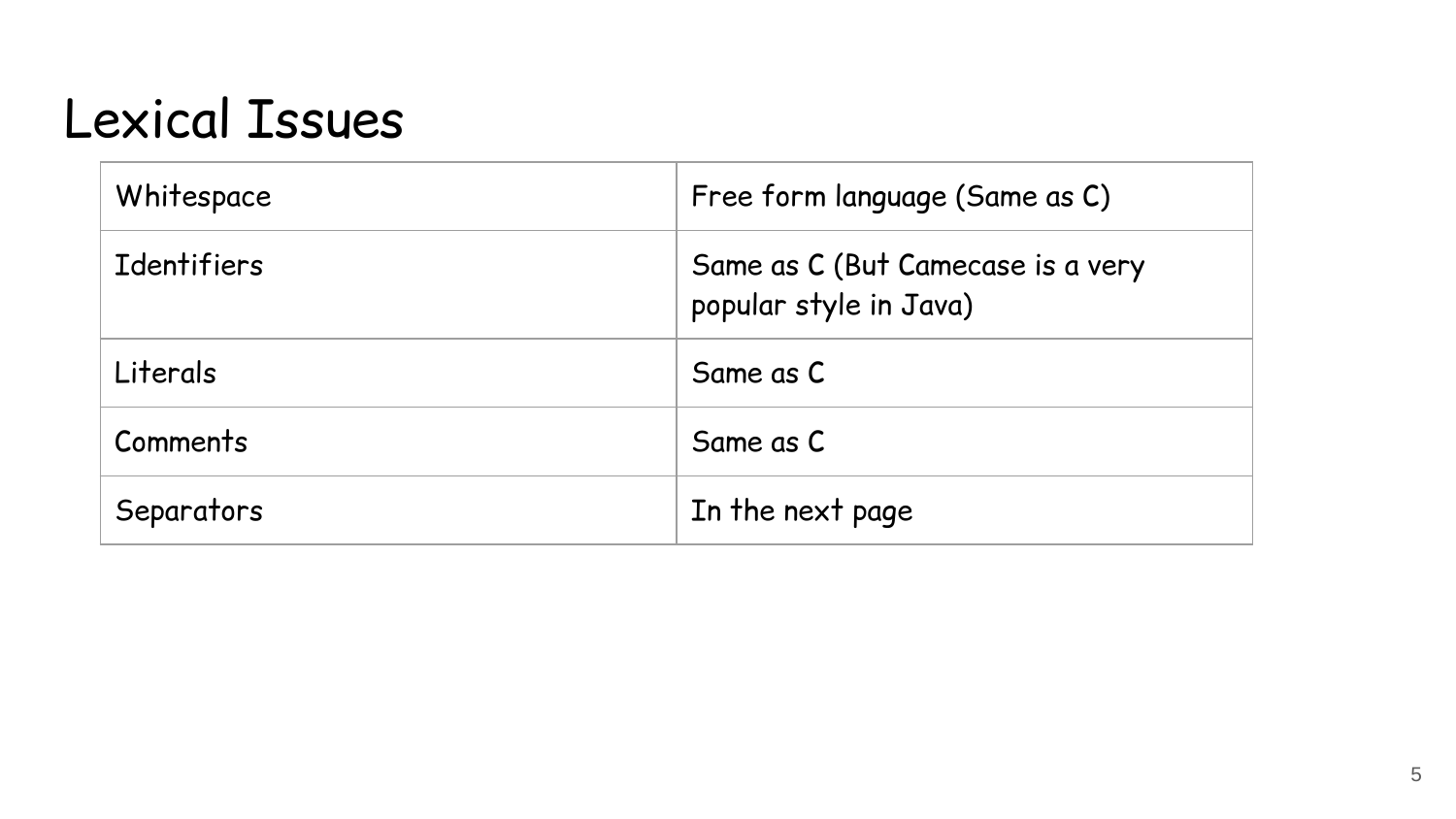

# Lexical Issues

| Whitespace | Free form language (Same as C) |
| --- | --- |
| Identifiers | Same as C (But Camecase is a very popular style in Java) |
| Literals | Same as C |
| Comments | Same as C |
| Separators | In the next page |
5